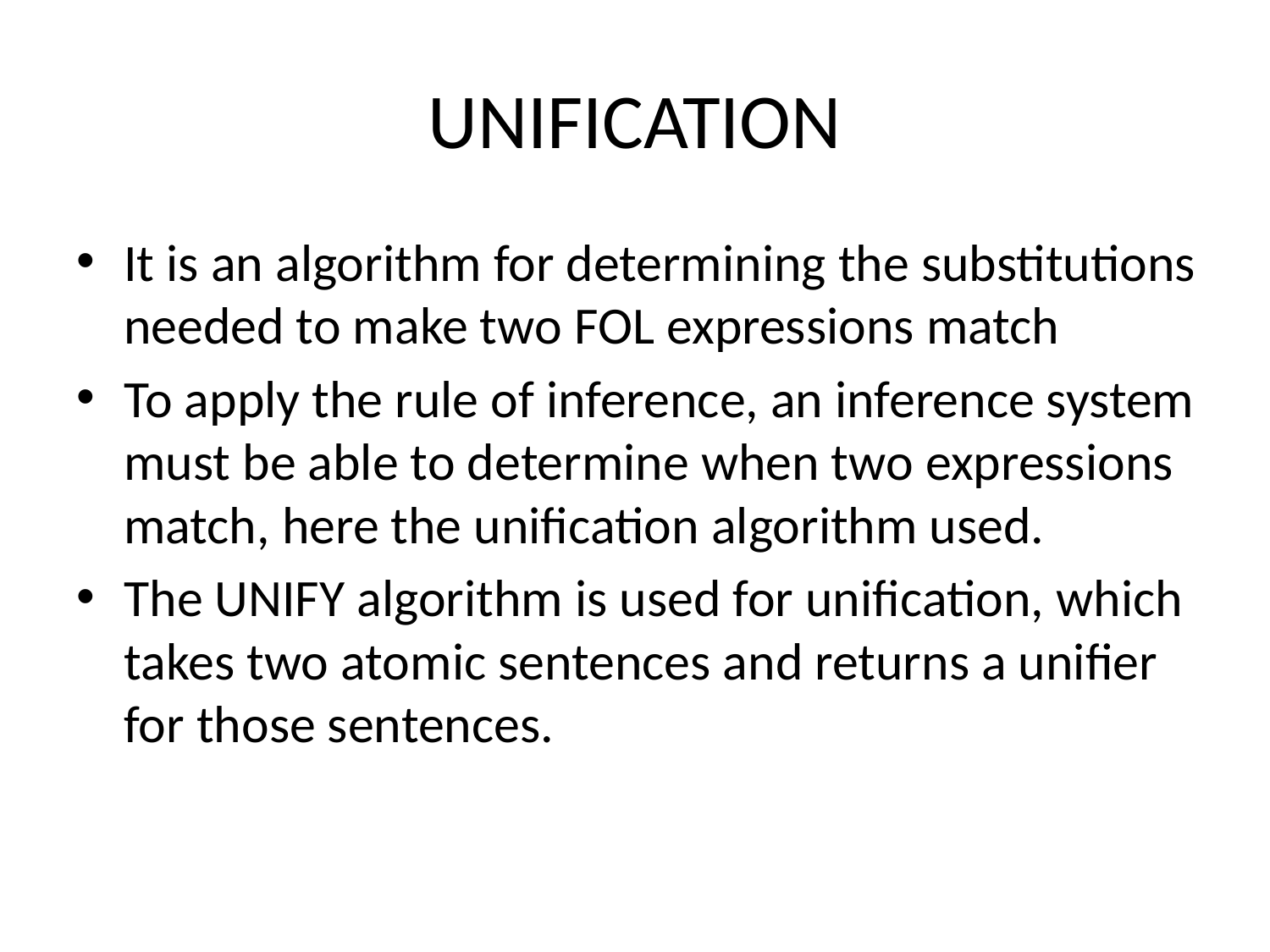

# UNIFICATION
It is an algorithm for determining the substitutions needed to make two FOL expressions match
To apply the rule of inference, an inference system must be able to determine when two expressions match, here the unification algorithm used.
The UNIFY algorithm is used for unification, which takes two atomic sentences and returns a unifier for those sentences.